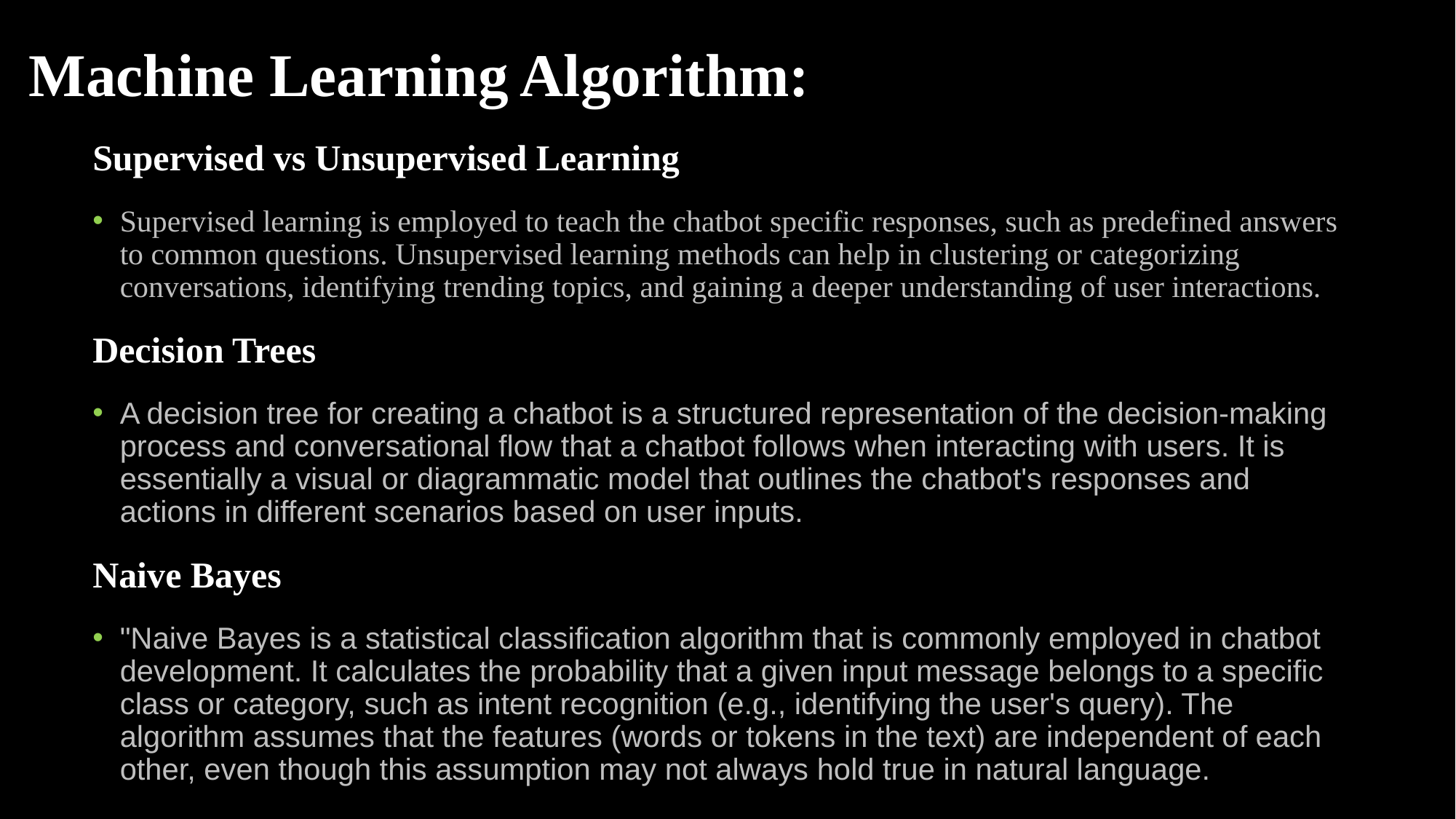

Machine Learning Algorithm:
Supervised vs Unsupervised Learning
Supervised learning is employed to teach the chatbot specific responses, such as predefined answers to common questions. Unsupervised learning methods can help in clustering or categorizing conversations, identifying trending topics, and gaining a deeper understanding of user interactions.
Decision Trees
A decision tree for creating a chatbot is a structured representation of the decision-making process and conversational flow that a chatbot follows when interacting with users. It is essentially a visual or diagrammatic model that outlines the chatbot's responses and actions in different scenarios based on user inputs.
Naive Bayes
"Naive Bayes is a statistical classification algorithm that is commonly employed in chatbot development. It calculates the probability that a given input message belongs to a specific class or category, such as intent recognition (e.g., identifying the user's query). The algorithm assumes that the features (words or tokens in the text) are independent of each other, even though this assumption may not always hold true in natural language.